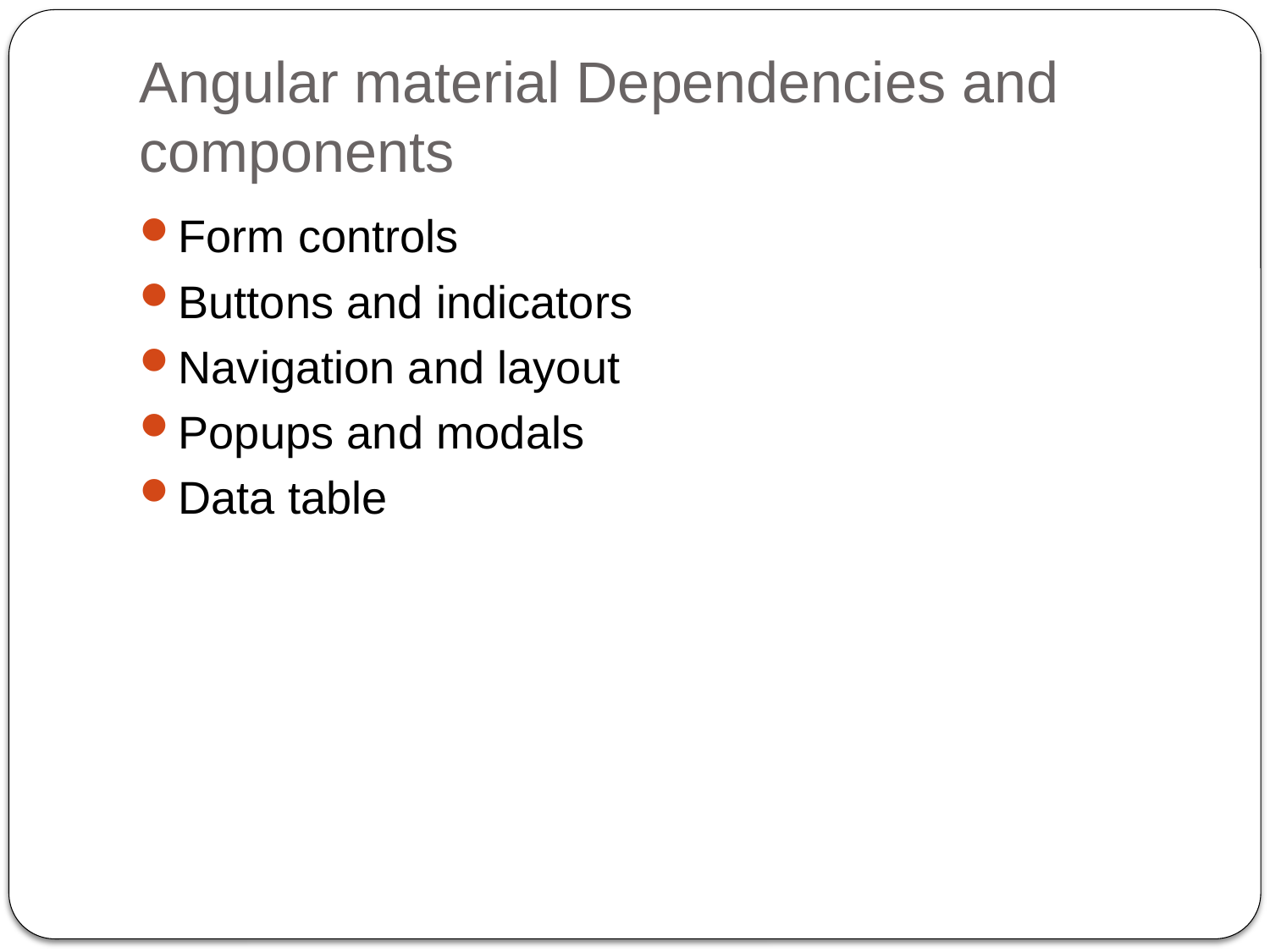

# Angular material Dependencies and components
Form controls
Buttons and indicators
Navigation and layout
Popups and modals
Data table